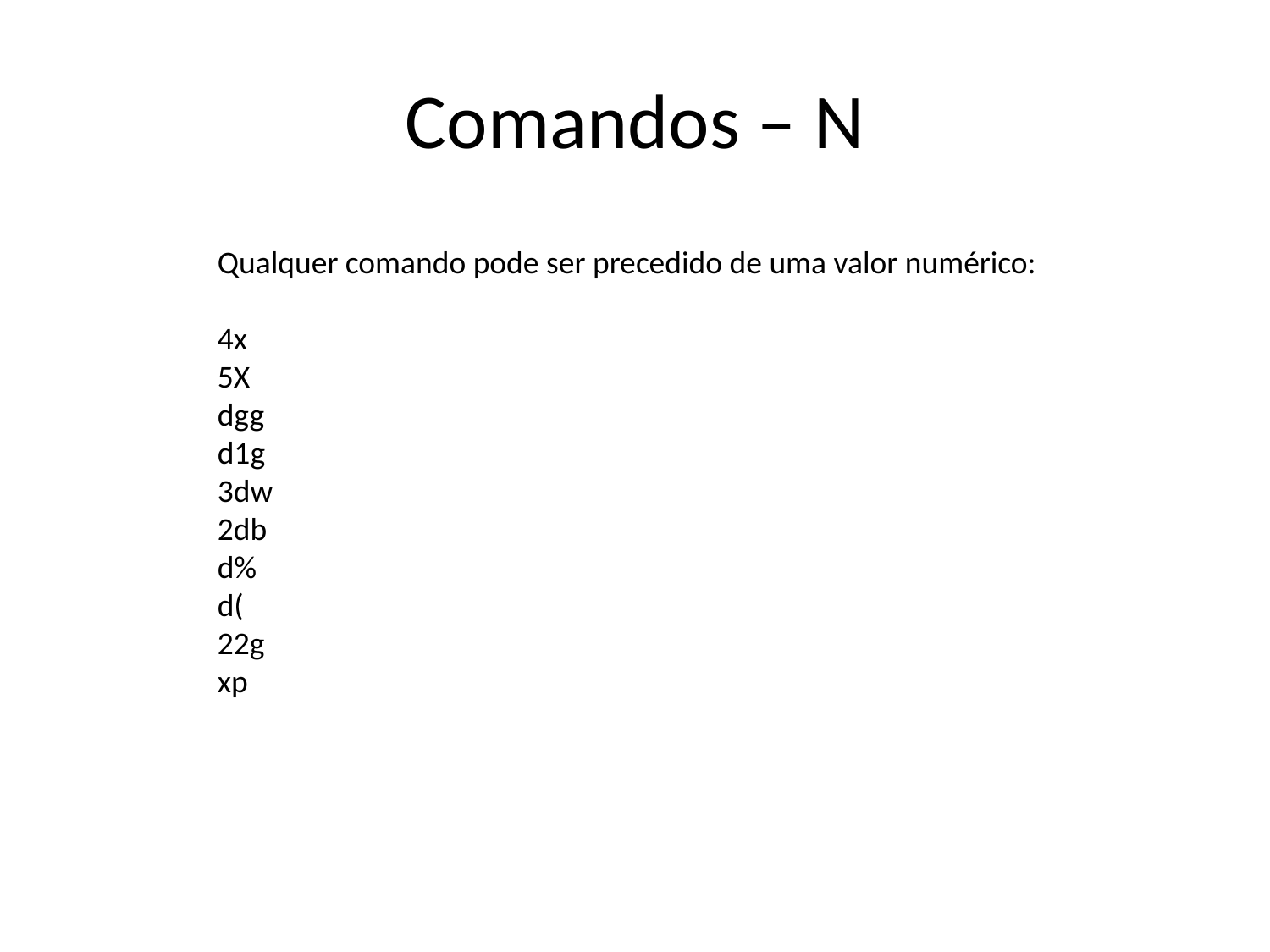

# Comandos – N
Qualquer comando pode ser precedido de uma valor numérico:

4x
5X
dgg
d1g
3dw
2db
d%
d(
22g
xp